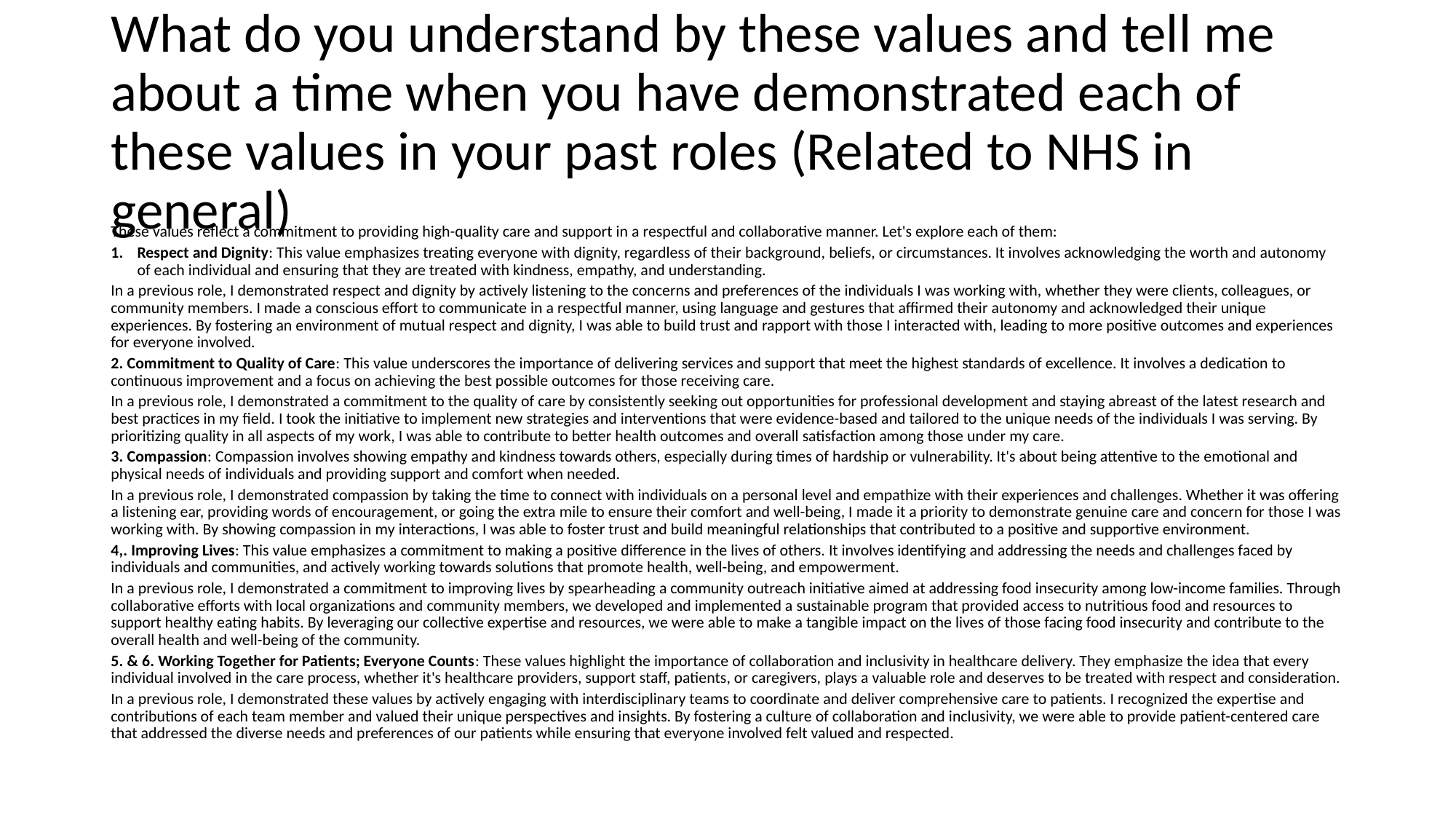

# What do you understand by these values and tell me about a time when you have demonstrated each of these values in your past roles (Related to NHS in general)
These values reflect a commitment to providing high-quality care and support in a respectful and collaborative manner. Let's explore each of them:
Respect and Dignity: This value emphasizes treating everyone with dignity, regardless of their background, beliefs, or circumstances. It involves acknowledging the worth and autonomy of each individual and ensuring that they are treated with kindness, empathy, and understanding.
In a previous role, I demonstrated respect and dignity by actively listening to the concerns and preferences of the individuals I was working with, whether they were clients, colleagues, or community members. I made a conscious effort to communicate in a respectful manner, using language and gestures that affirmed their autonomy and acknowledged their unique experiences. By fostering an environment of mutual respect and dignity, I was able to build trust and rapport with those I interacted with, leading to more positive outcomes and experiences for everyone involved.
2. Commitment to Quality of Care: This value underscores the importance of delivering services and support that meet the highest standards of excellence. It involves a dedication to continuous improvement and a focus on achieving the best possible outcomes for those receiving care.
In a previous role, I demonstrated a commitment to the quality of care by consistently seeking out opportunities for professional development and staying abreast of the latest research and best practices in my field. I took the initiative to implement new strategies and interventions that were evidence-based and tailored to the unique needs of the individuals I was serving. By prioritizing quality in all aspects of my work, I was able to contribute to better health outcomes and overall satisfaction among those under my care.
3. Compassion: Compassion involves showing empathy and kindness towards others, especially during times of hardship or vulnerability. It's about being attentive to the emotional and physical needs of individuals and providing support and comfort when needed.
In a previous role, I demonstrated compassion by taking the time to connect with individuals on a personal level and empathize with their experiences and challenges. Whether it was offering a listening ear, providing words of encouragement, or going the extra mile to ensure their comfort and well-being, I made it a priority to demonstrate genuine care and concern for those I was working with. By showing compassion in my interactions, I was able to foster trust and build meaningful relationships that contributed to a positive and supportive environment.
4,. Improving Lives: This value emphasizes a commitment to making a positive difference in the lives of others. It involves identifying and addressing the needs and challenges faced by individuals and communities, and actively working towards solutions that promote health, well-being, and empowerment.
In a previous role, I demonstrated a commitment to improving lives by spearheading a community outreach initiative aimed at addressing food insecurity among low-income families. Through collaborative efforts with local organizations and community members, we developed and implemented a sustainable program that provided access to nutritious food and resources to support healthy eating habits. By leveraging our collective expertise and resources, we were able to make a tangible impact on the lives of those facing food insecurity and contribute to the overall health and well-being of the community.
5. & 6. Working Together for Patients; Everyone Counts: These values highlight the importance of collaboration and inclusivity in healthcare delivery. They emphasize the idea that every individual involved in the care process, whether it's healthcare providers, support staff, patients, or caregivers, plays a valuable role and deserves to be treated with respect and consideration.
In a previous role, I demonstrated these values by actively engaging with interdisciplinary teams to coordinate and deliver comprehensive care to patients. I recognized the expertise and contributions of each team member and valued their unique perspectives and insights. By fostering a culture of collaboration and inclusivity, we were able to provide patient-centered care that addressed the diverse needs and preferences of our patients while ensuring that everyone involved felt valued and respected.